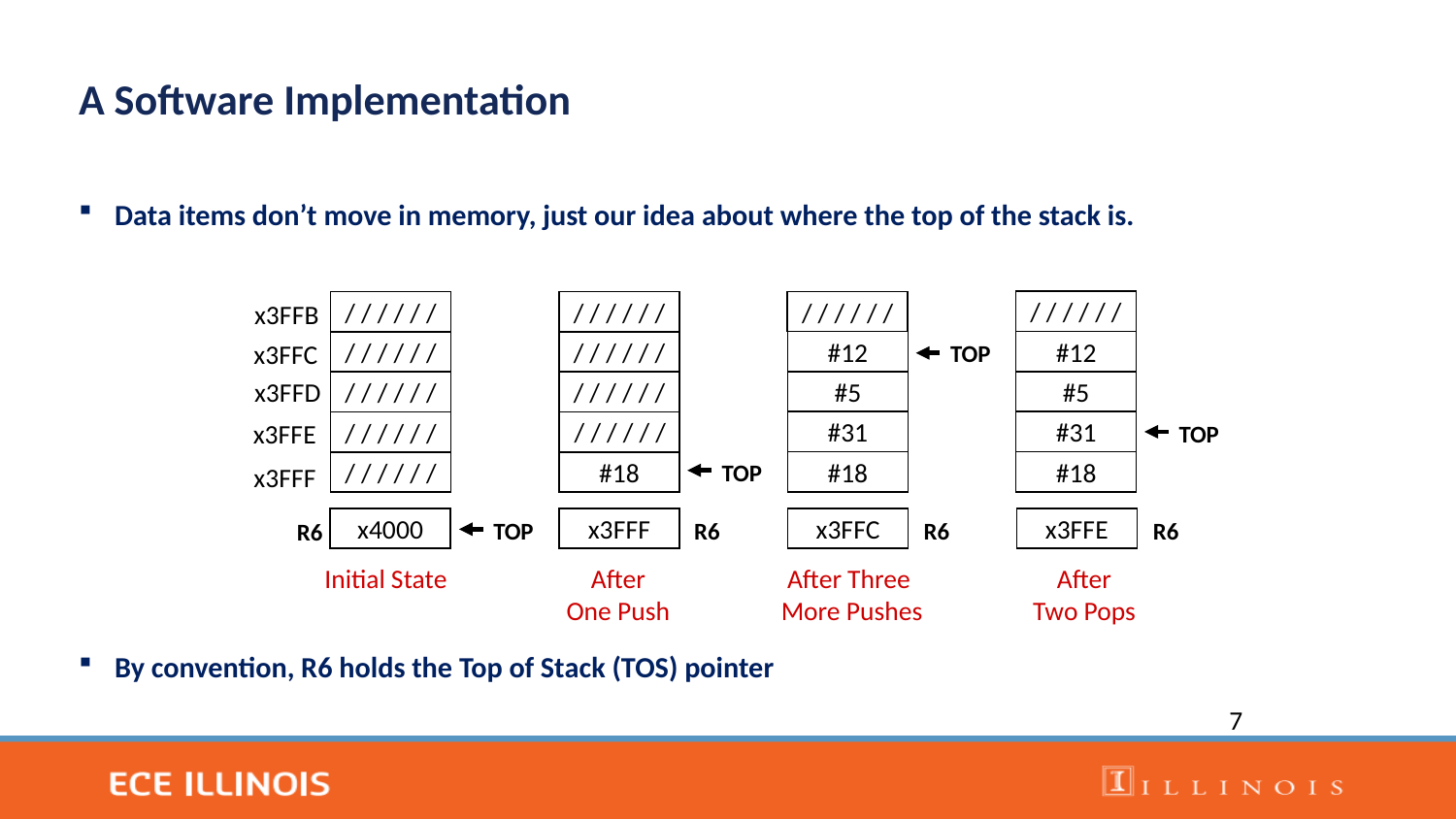

A Software Implementation
Data items don’t move in memory, just our idea about where the top of the stack is.

By convention, R6 holds the Top of Stack (TOS) pointer
x3FFB
x3FFC
x3FFD
x3FFE
x3FFF
/ / / / / /
/ / / / / /
/ / / / / /
/ / / / / /
#12
TOP
#12
/ / / / / /
/ / / / / /

#5
#5
/ / / / / /
/ / / / / /
/ / / / / /
#31
#31
TOP

/ / / / / /

TOP
#18
#18
#18
/ / / / / /

x4000
x3FFF
R6
x3FFC
R6
x3FFE
R6
TOP

R6
After
One Push
After Three
More Pushes
After
Two Pops
Initial State
7